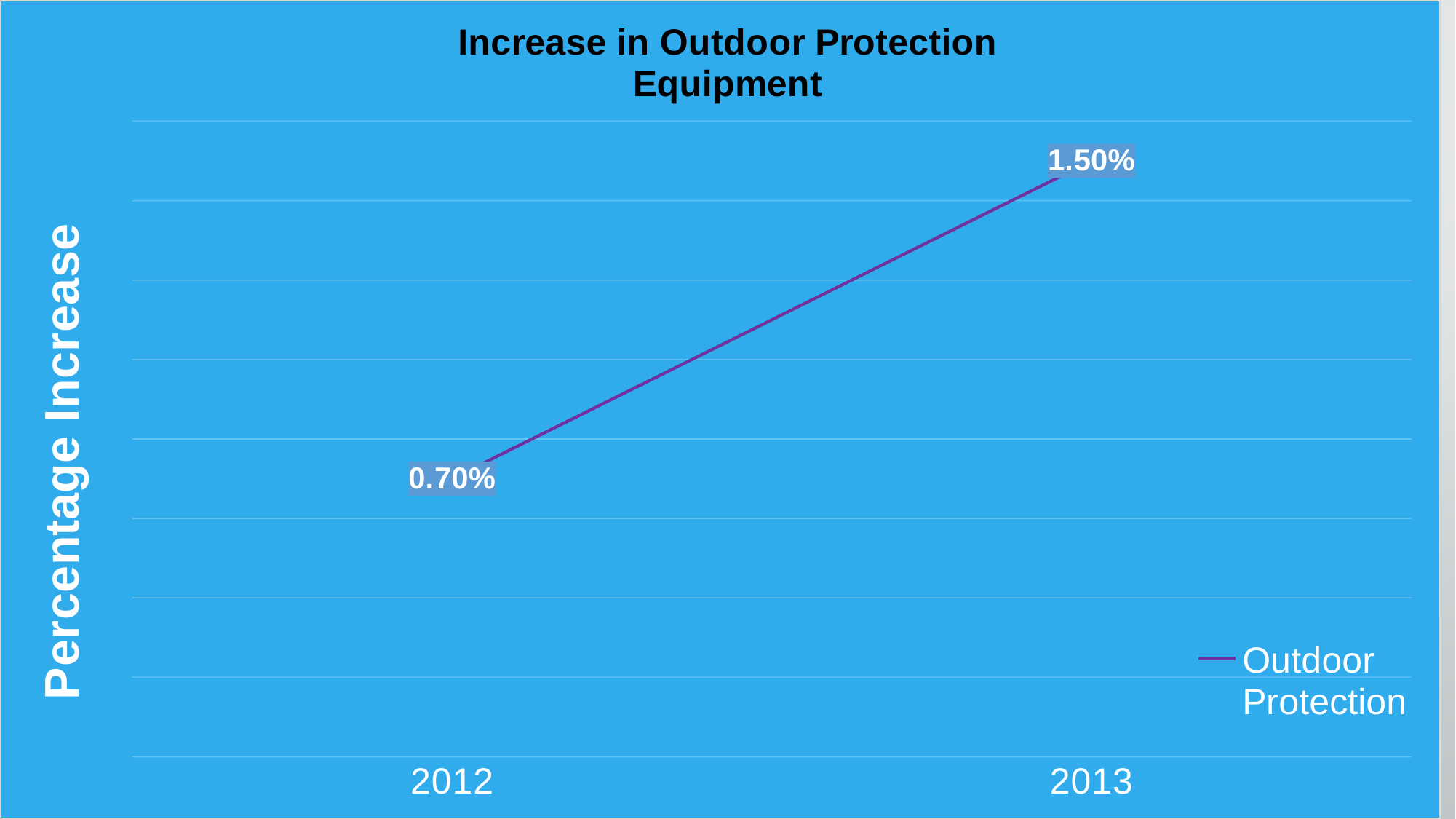

### Chart

| Category | Outdoor Protection |
|---|---|
| 2012 | 0.007 |
| 2013 | 0.015 |
15